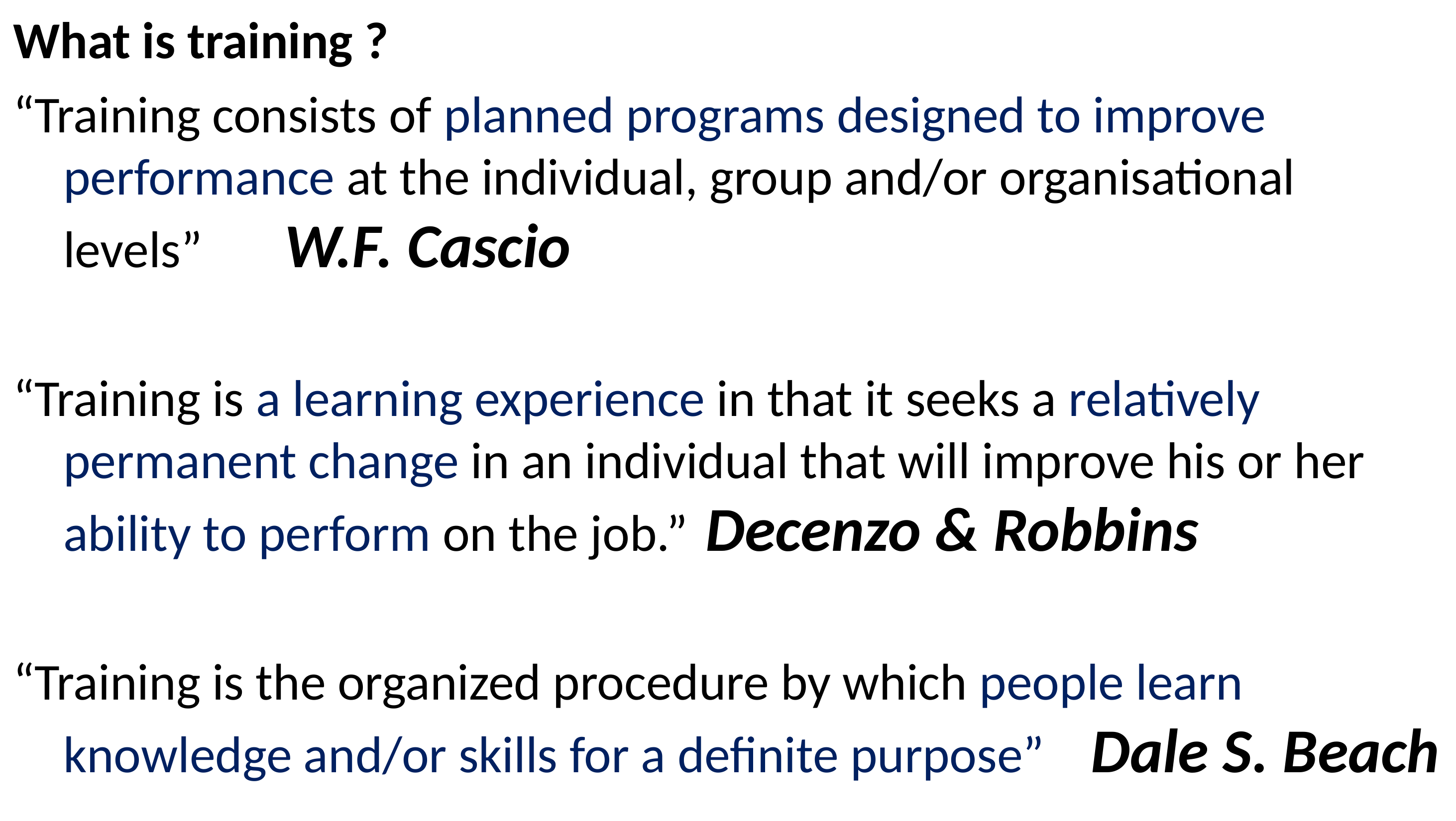

What is training ?
“Training consists of planned programs designed to improve performance at the individual, group and/or organisational levels”       W.F. Cascio

“Training is a learning experience in that it seeks a relatively permanent change in an individual that will improve his or her ability to perform on the job.” 			Decenzo & Robbins

“Training is the organized procedure by which people learn knowledge and/or skills for a definite purpose”		Dale S. Beach